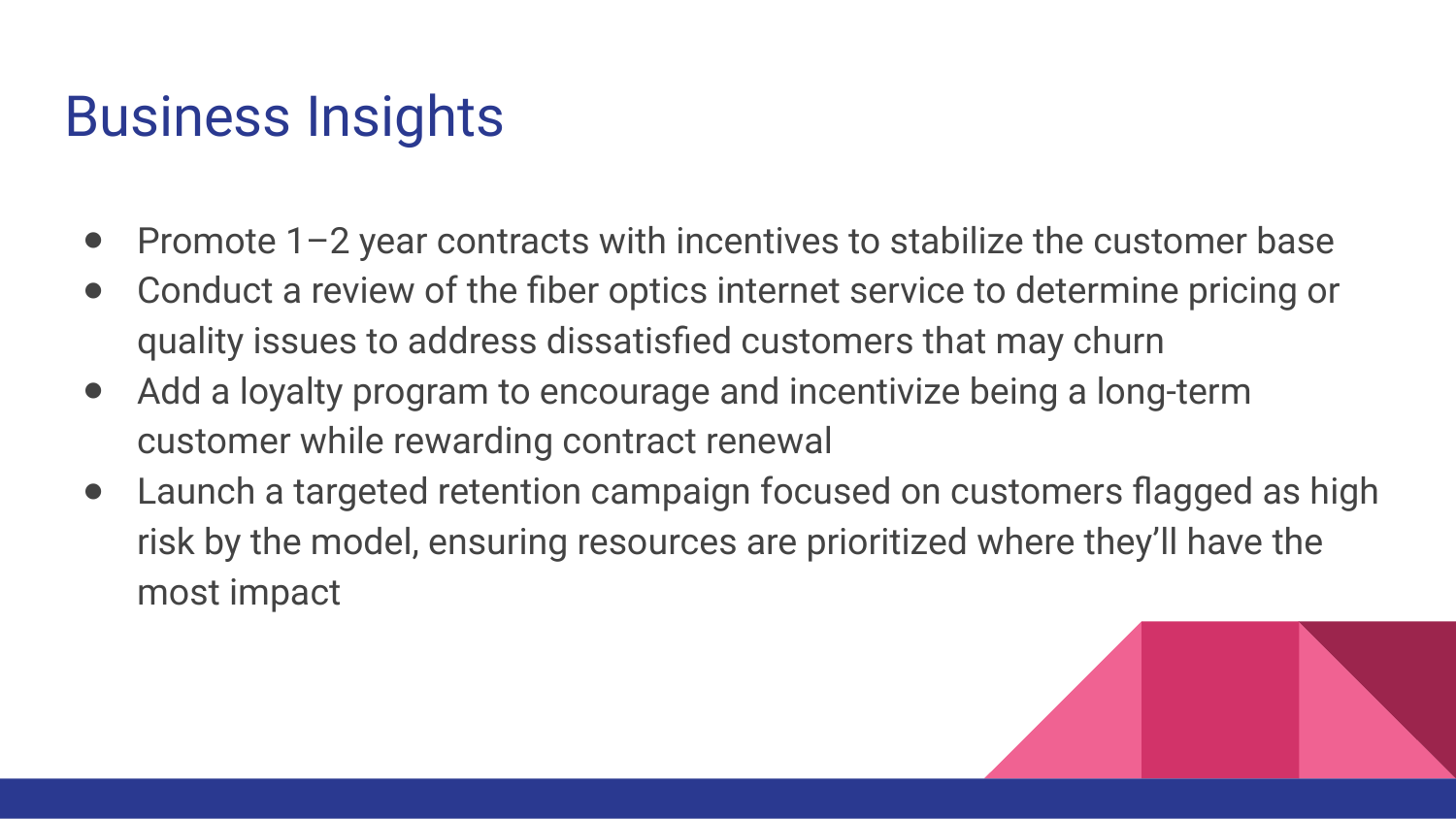

# Business Insights
Promote 1–2 year contracts with incentives to stabilize the customer base
Conduct a review of the fiber optics internet service to determine pricing or quality issues to address dissatisfied customers that may churn
Add a loyalty program to encourage and incentivize being a long-term customer while rewarding contract renewal
Launch a targeted retention campaign focused on customers flagged as high risk by the model, ensuring resources are prioritized where they’ll have the most impact